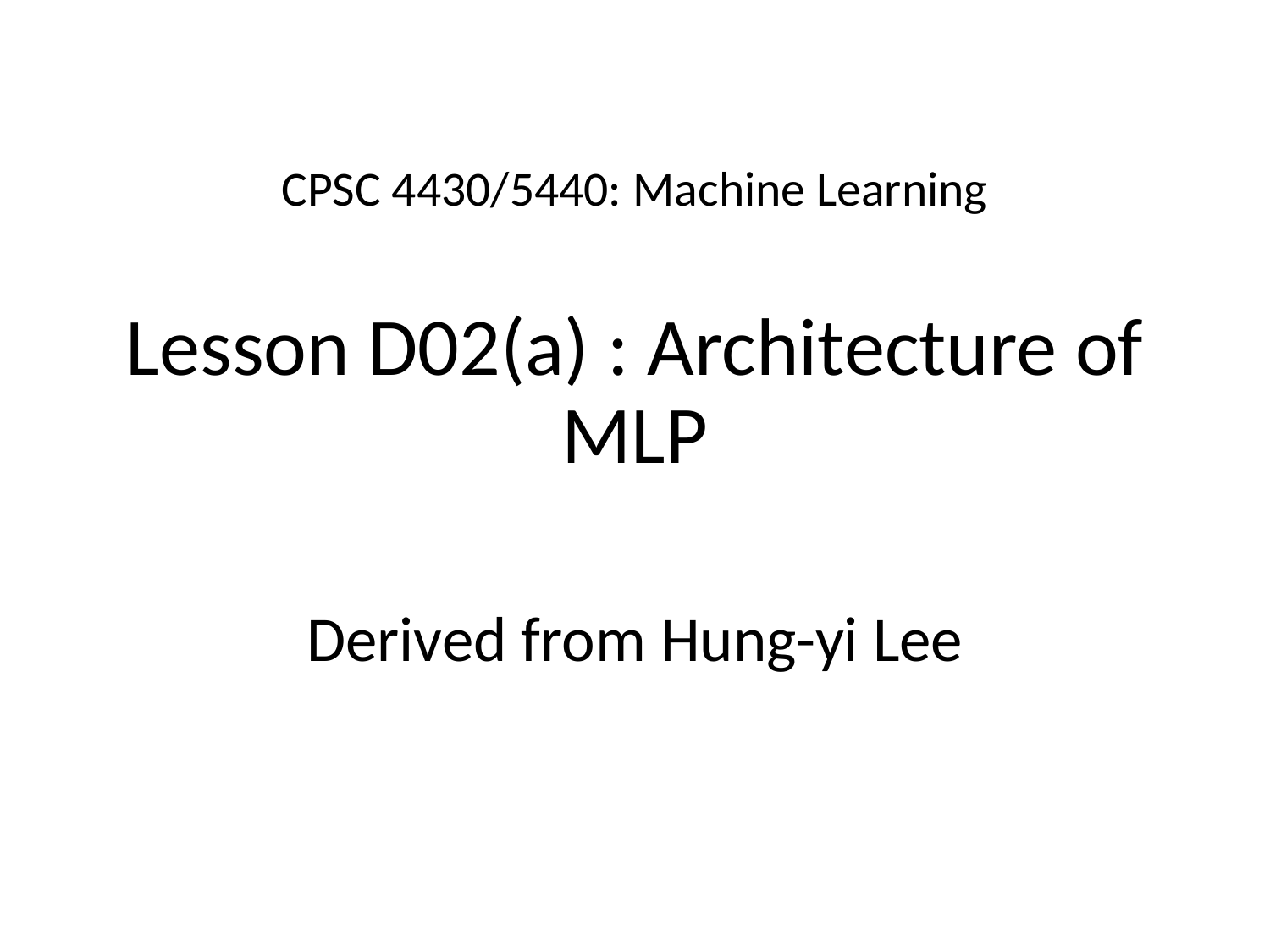

# CPSC 4430/5440: Machine Learning Lesson D02(a) : Architecture of MLP
Derived from Hung-yi Lee